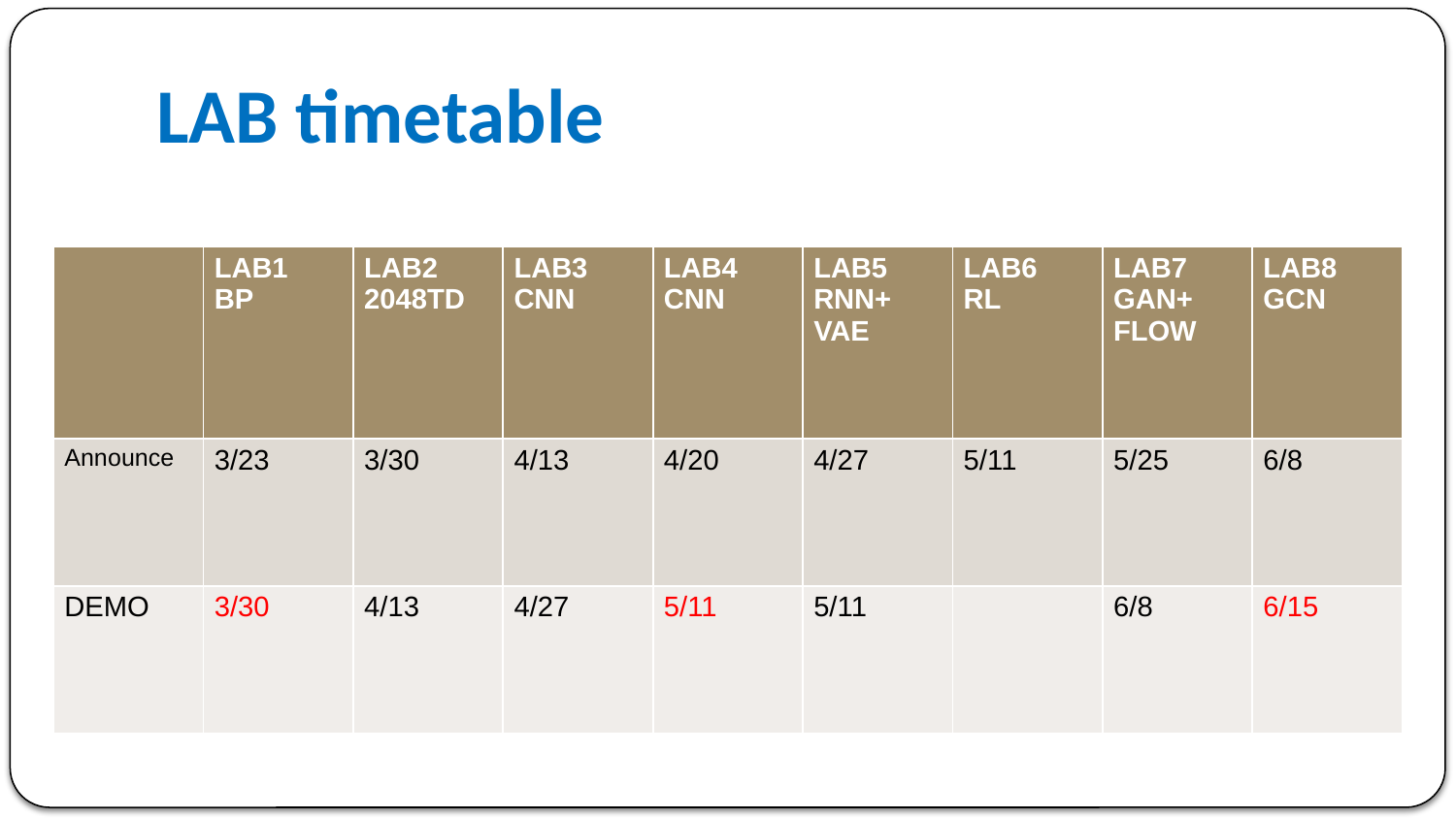

LAB timetable
|  | LAB1 BP | LAB2 2048TD | LAB3 CNN | LAB4 CNN | LAB5 RNN+ VAE | LAB6 RL | LAB7 GAN+ FLOW | LAB8 GCN |
| --- | --- | --- | --- | --- | --- | --- | --- | --- |
| Announce | 3/23 | 3/30 | 4/13 | 4/20 | 4/27 | 5/11 | 5/25 | 6/8 |
| DEMO | 3/30 | 4/13 | 4/27 | 5/11 | 5/11 |  | 6/8 | 6/15 |